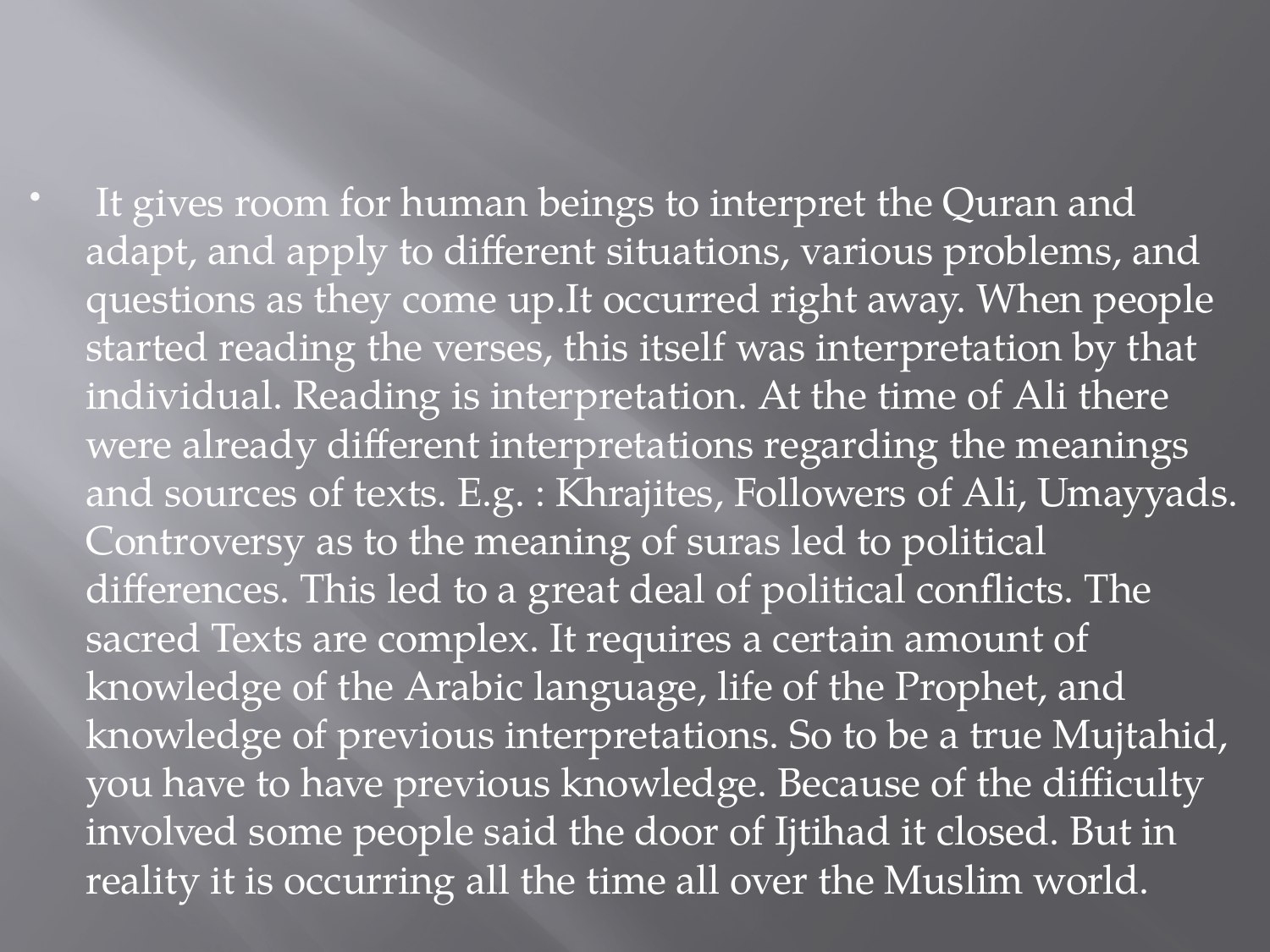

#
 It gives room for human beings to interpret the Quran and adapt, and apply to different situations, various problems, and questions as they come up.It occurred right away. When people started reading the verses, this itself was interpretation by that individual. Reading is interpretation. At the time of Ali there were already different interpretations regarding the meanings and sources of texts. E.g. : Khrajites, Followers of Ali, Umayyads. Controversy as to the meaning of suras led to political differences. This led to a great deal of political conflicts. The sacred Texts are complex. It requires a certain amount of knowledge of the Arabic language, life of the Prophet, and knowledge of previous interpretations. So to be a true Mujtahid, you have to have previous knowledge. Because of the difficulty involved some people said the door of Ijtihad it closed. But in reality it is occurring all the time all over the Muslim world.